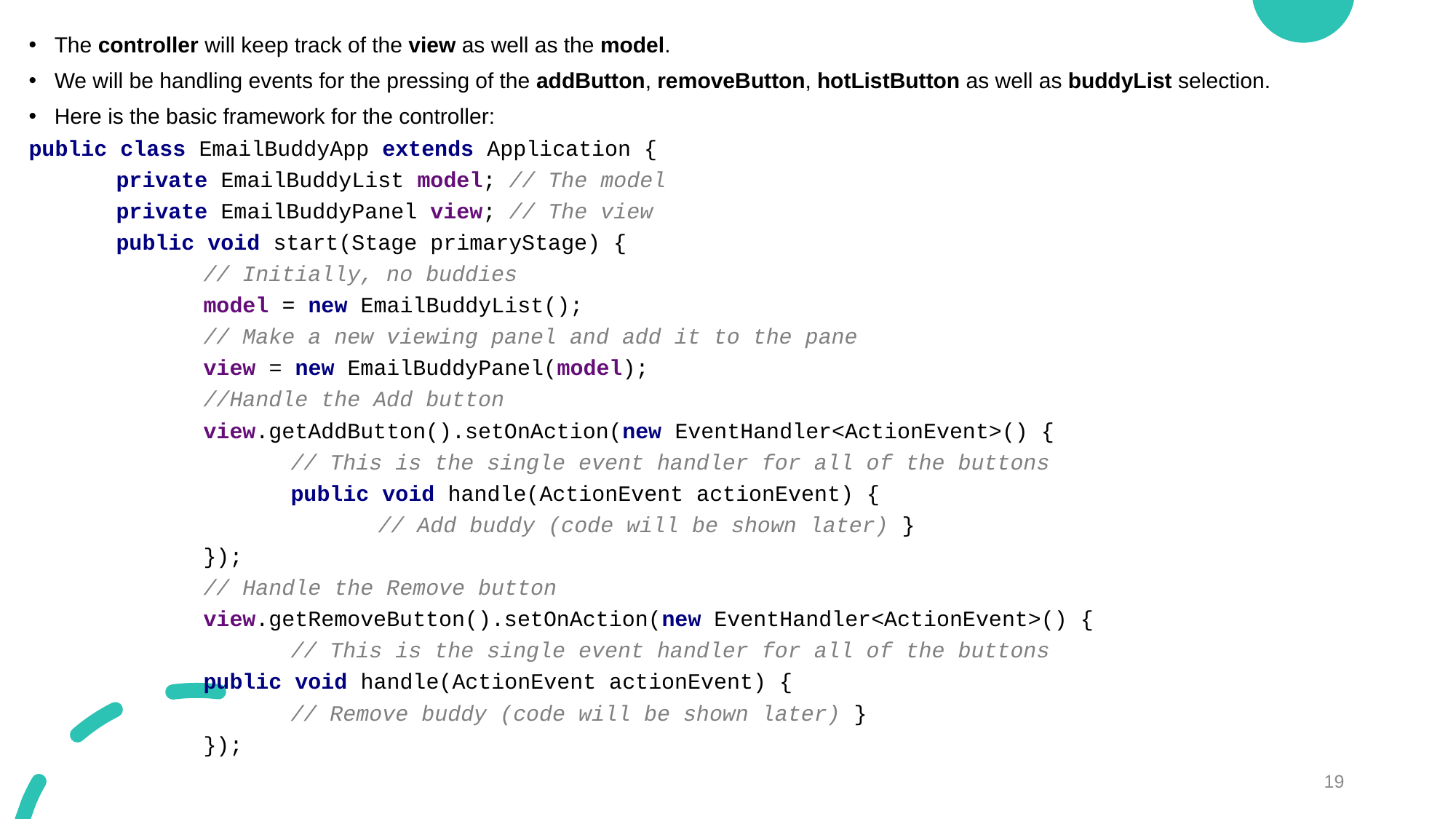

The controller will keep track of the view as well as the model.
We will be handling events for the pressing of the addButton, removeButton, hotListButton as well as buddyList selection.
Here is the basic framework for the controller:
public class EmailBuddyApp extends Application {
	private EmailBuddyList model; // The model
	private EmailBuddyPanel view; // The view
	public void start(Stage primaryStage) {
		// Initially, no buddies
		model = new EmailBuddyList();
		// Make a new viewing panel and add it to the pane
		view = new EmailBuddyPanel(model);
		//Handle the Add button
		view.getAddButton().setOnAction(new EventHandler<ActionEvent>() {
			// This is the single event handler for all of the buttons
			public void handle(ActionEvent actionEvent) {
				// Add buddy (code will be shown later) }
		});
		// Handle the Remove button
		view.getRemoveButton().setOnAction(new EventHandler<ActionEvent>() {
			// This is the single event handler for all of the buttons
		public void handle(ActionEvent actionEvent) {
			// Remove buddy (code will be shown later) }
		});
19